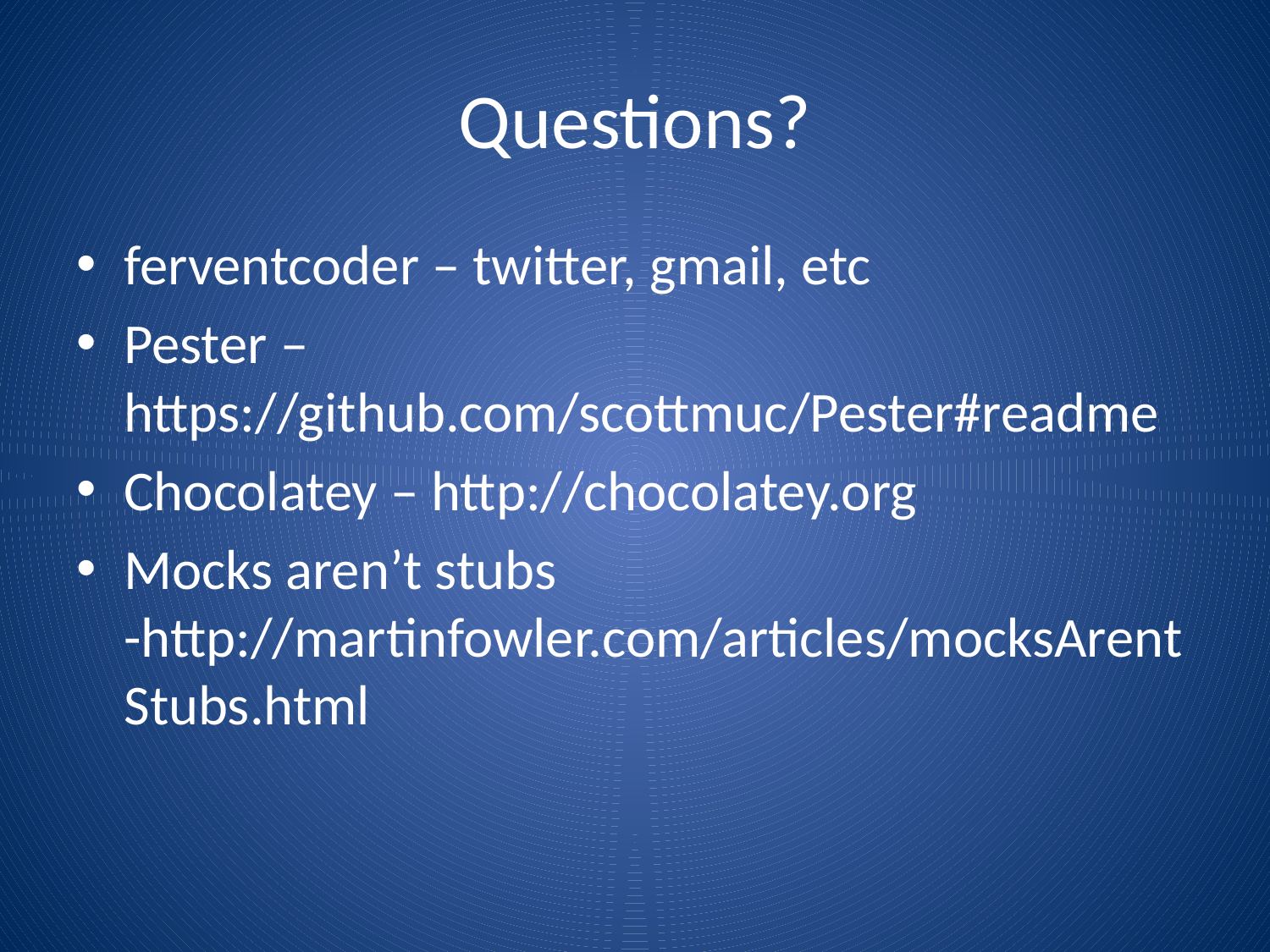

# Questions?
ferventcoder – twitter, gmail, etc
Pester – https://github.com/scottmuc/Pester#readme
Chocolatey – http://chocolatey.org
Mocks aren’t stubs -http://martinfowler.com/articles/mocksArentStubs.html